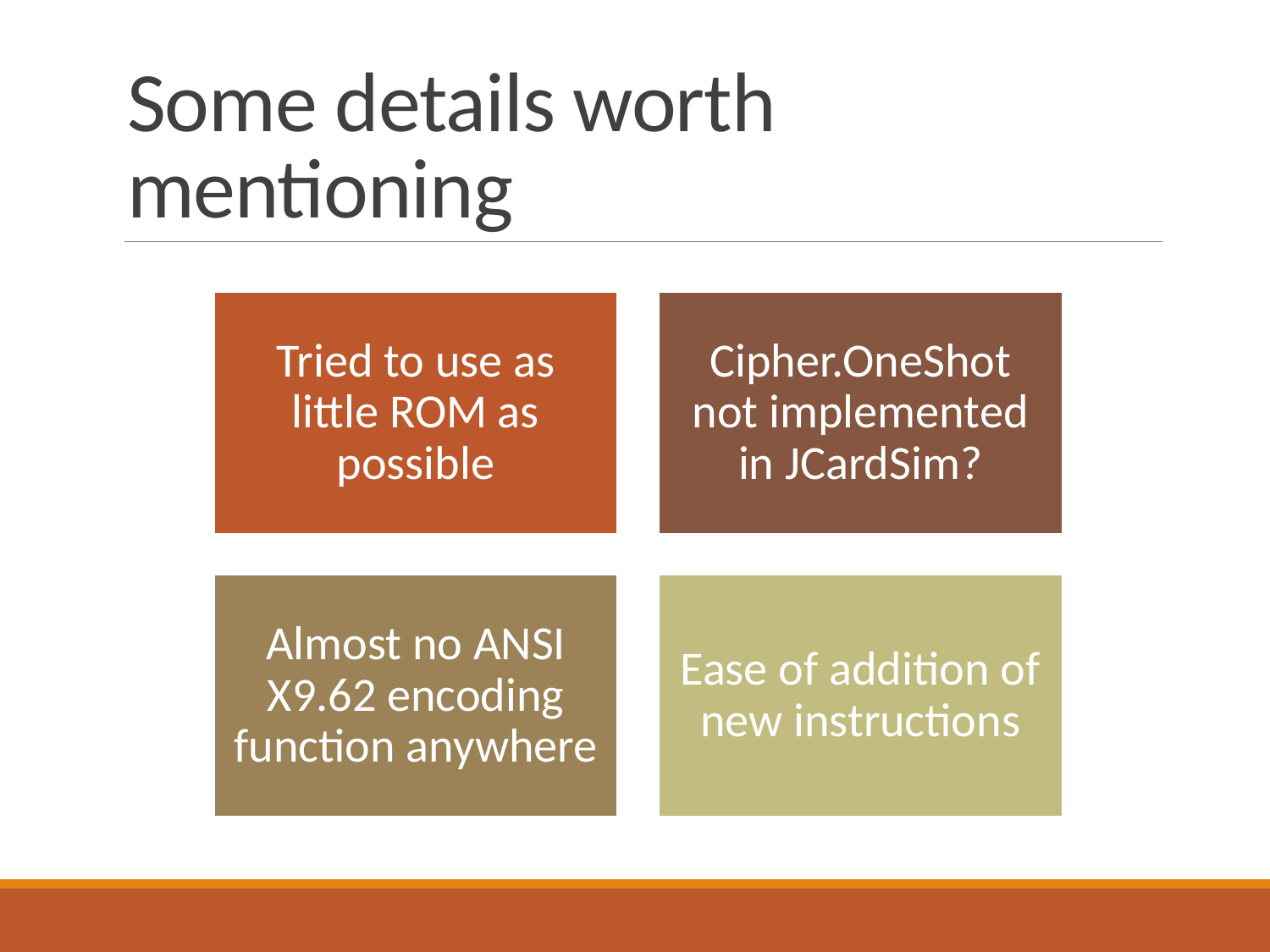

# Some details worth mentioning
Tried to use as little ROM as possible
Cipher.OneShot not implemented in JCardSim?
Almost no ANSI X9.62 encoding function anywhere
Ease of addition of new instructions